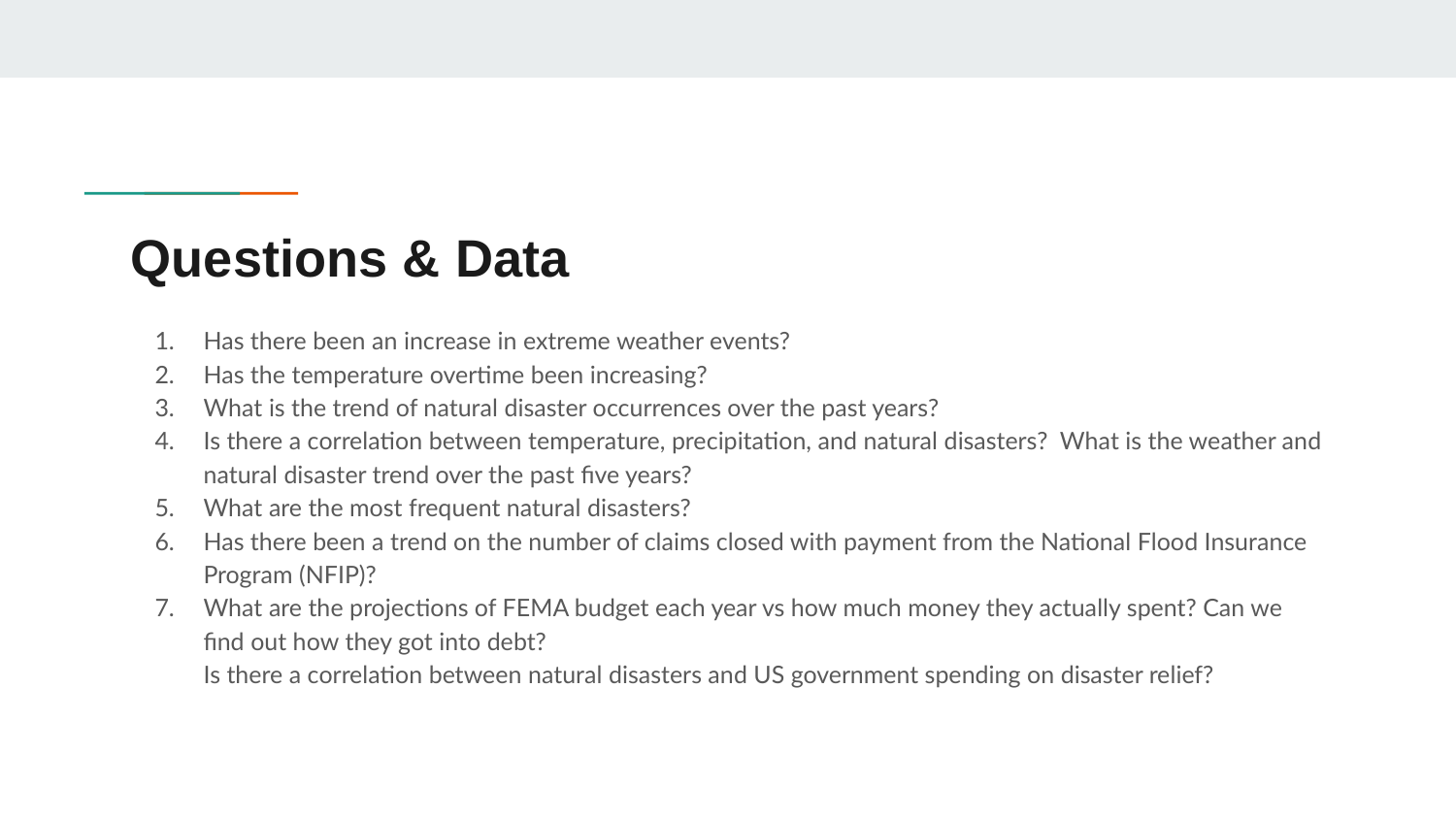

# Questions & Data
Has there been an increase in extreme weather events?
Has the temperature overtime been increasing?
What is the trend of natural disaster occurrences over the past years?
Is there a correlation between temperature, precipitation, and natural disasters?  What is the weather and natural disaster trend over the past five years?
What are the most frequent natural disasters?
Has there been a trend on the number of claims closed with payment from the National Flood Insurance Program (NFIP)?
What are the projections of FEMA budget each year vs how much money they actually spent? Can we find out how they got into debt?
Is there a correlation between natural disasters and US government spending on disaster relief?